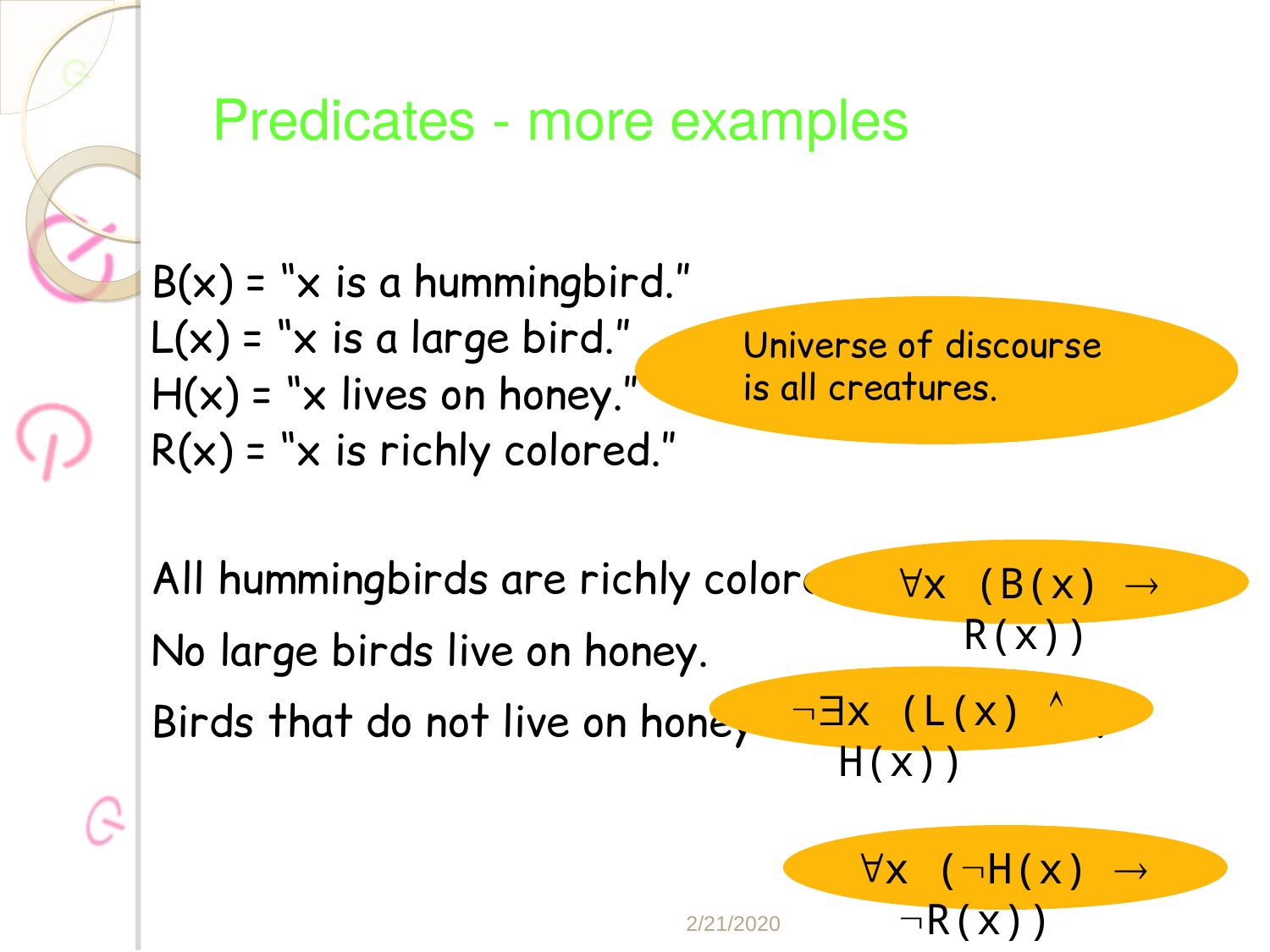

# Predicates - more examples
B(x) = “x is a hummingbird.”
L(x) = “x is a large bird.”
H(x) = “x lives on honey.”
R(x) = “x is richly colored.”

All hummingbirds are richly colored.
No large birds live on honey.
Birds that do not live on honey are dully colored.

Universe of discourse is all creatures.

∀x (B(x) → R(x))

¬∃x (L(x) ∧ H(x))

∀x (¬H(x) → ¬R(x))
2/21/2020